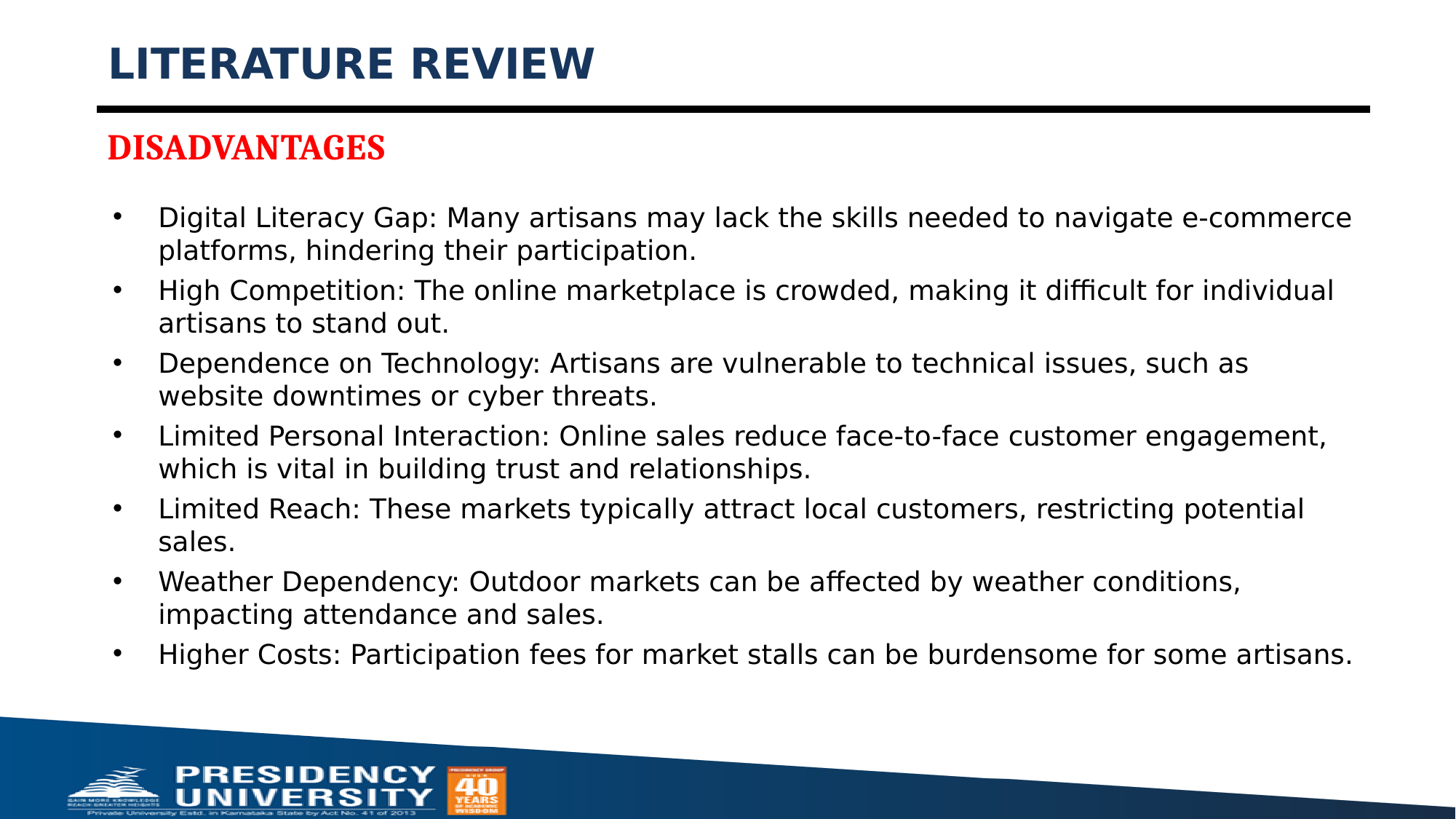

# LITERATURE REVIEW
DISADVANTAGES
Digital Literacy Gap: Many artisans may lack the skills needed to navigate e-commerce platforms, hindering their participation.
High Competition: The online marketplace is crowded, making it difficult for individual artisans to stand out.
Dependence on Technology: Artisans are vulnerable to technical issues, such as website downtimes or cyber threats.
Limited Personal Interaction: Online sales reduce face-to-face customer engagement, which is vital in building trust and relationships.
Limited Reach: These markets typically attract local customers, restricting potential sales.
Weather Dependency: Outdoor markets can be affected by weather conditions, impacting attendance and sales.
Higher Costs: Participation fees for market stalls can be burdensome for some artisans.